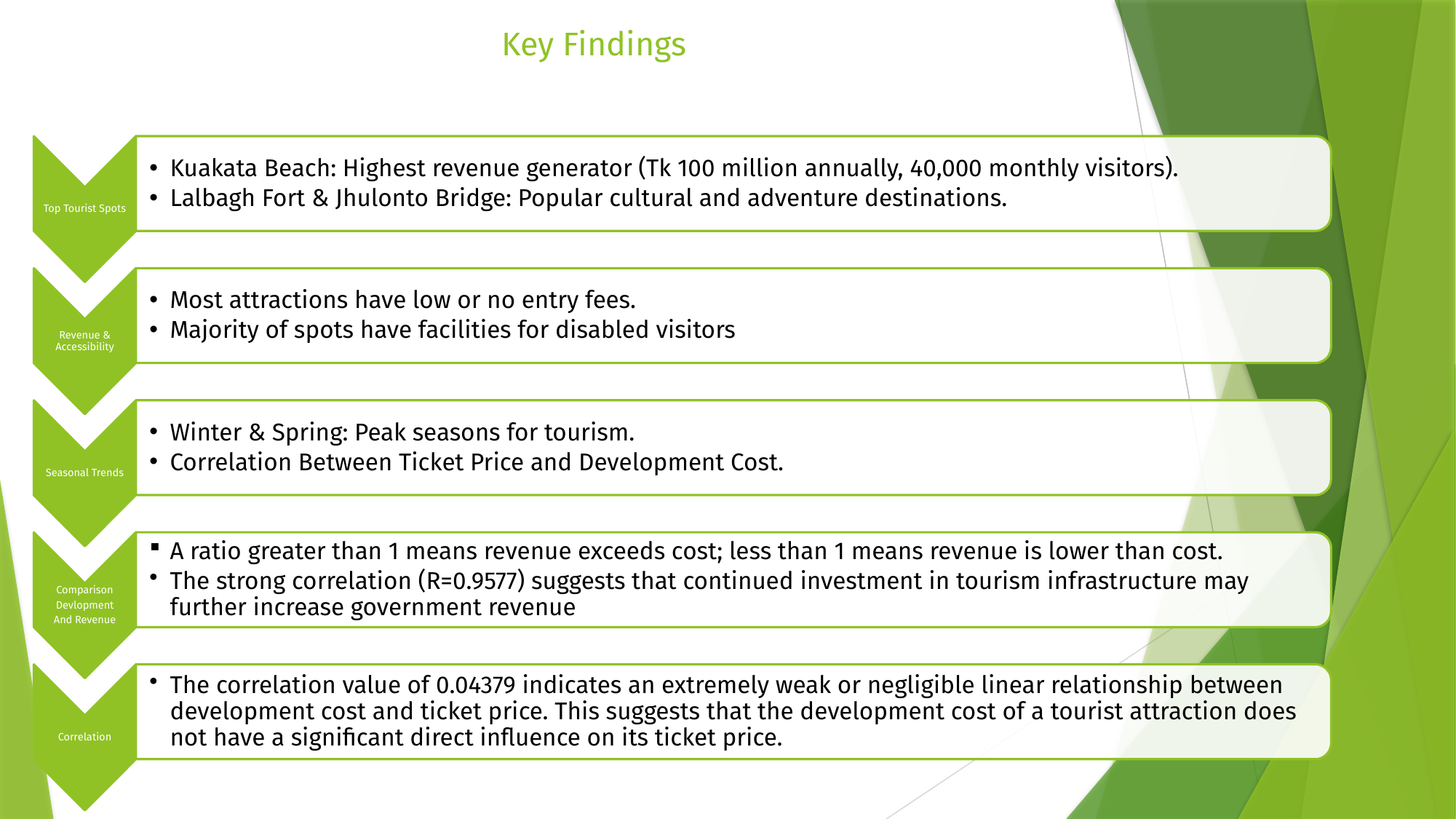

# Key Findings
Top Tourist Spots
Kuakata Beach: Highest revenue generator (Tk 100 million annually, 40,000 monthly visitors).
Lalbagh Fort & Jhulonto Bridge: Popular cultural and adventure destinations.
Revenue & Accessibility
Most attractions have low or no entry fees.
Majority of spots have facilities for disabled visitors
Seasonal Trends
Winter & Spring: Peak seasons for tourism.
Correlation Between Ticket Price and Development Cost.
Comparison
Devlopment
And Revenue
A ratio greater than 1 means revenue exceeds cost; less than 1 means revenue is lower than cost.
The strong correlation (R=0.9577) suggests that continued investment in tourism infrastructure may further increase government revenue
Correlation
The correlation value of 0.04379 indicates an extremely weak or negligible linear relationship between development cost and ticket price. This suggests that the development cost of a tourist attraction does not have a significant direct influence on its ticket price.